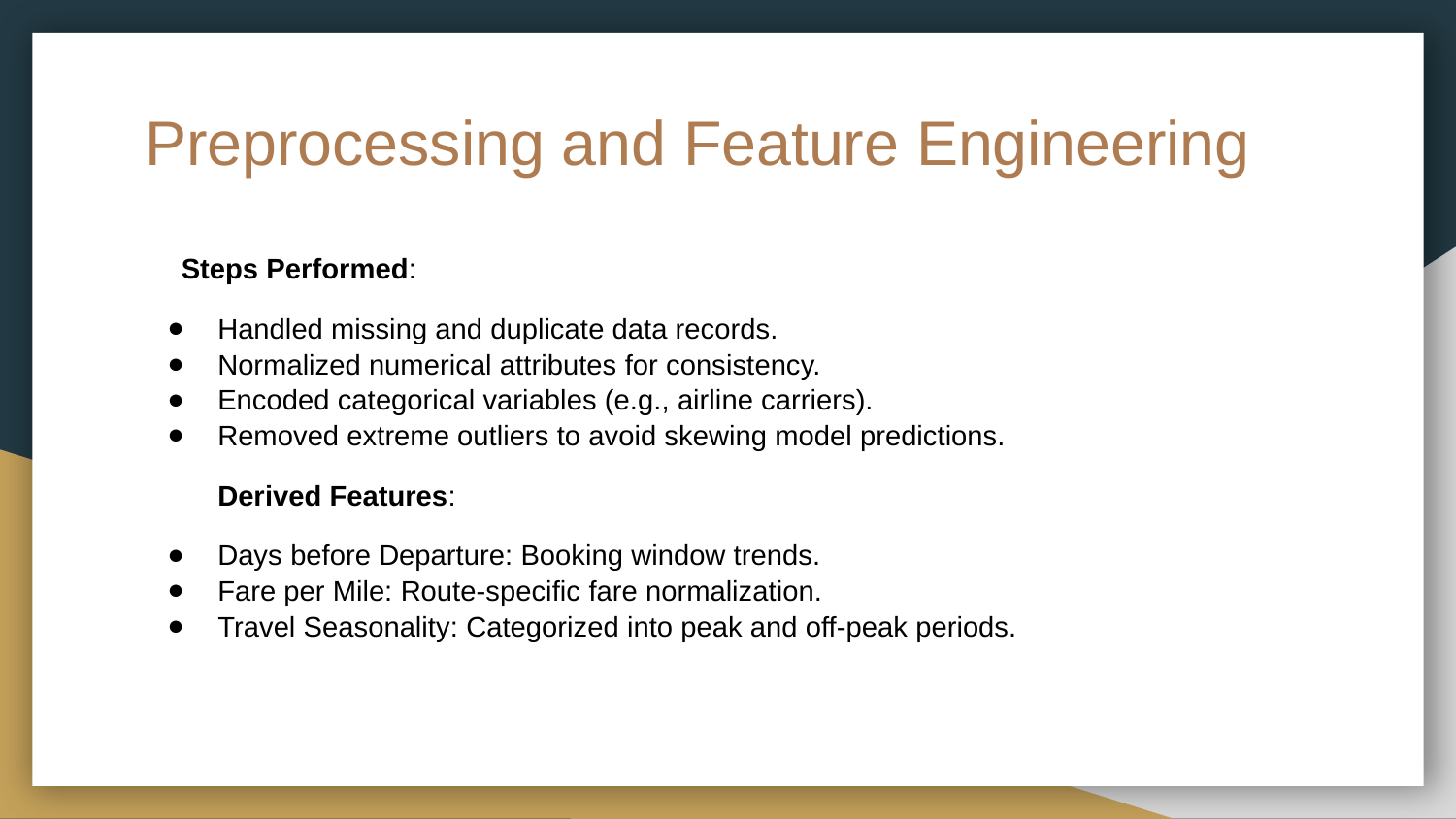

# Preprocessing and Feature Engineering

Steps Performed:
Handled missing and duplicate data records.
Normalized numerical attributes for consistency.
Encoded categorical variables (e.g., airline carriers).
Removed extreme outliers to avoid skewing model predictions.
Derived Features:
Days before Departure: Booking window trends.
Fare per Mile: Route-specific fare normalization.
Travel Seasonality: Categorized into peak and off-peak periods.